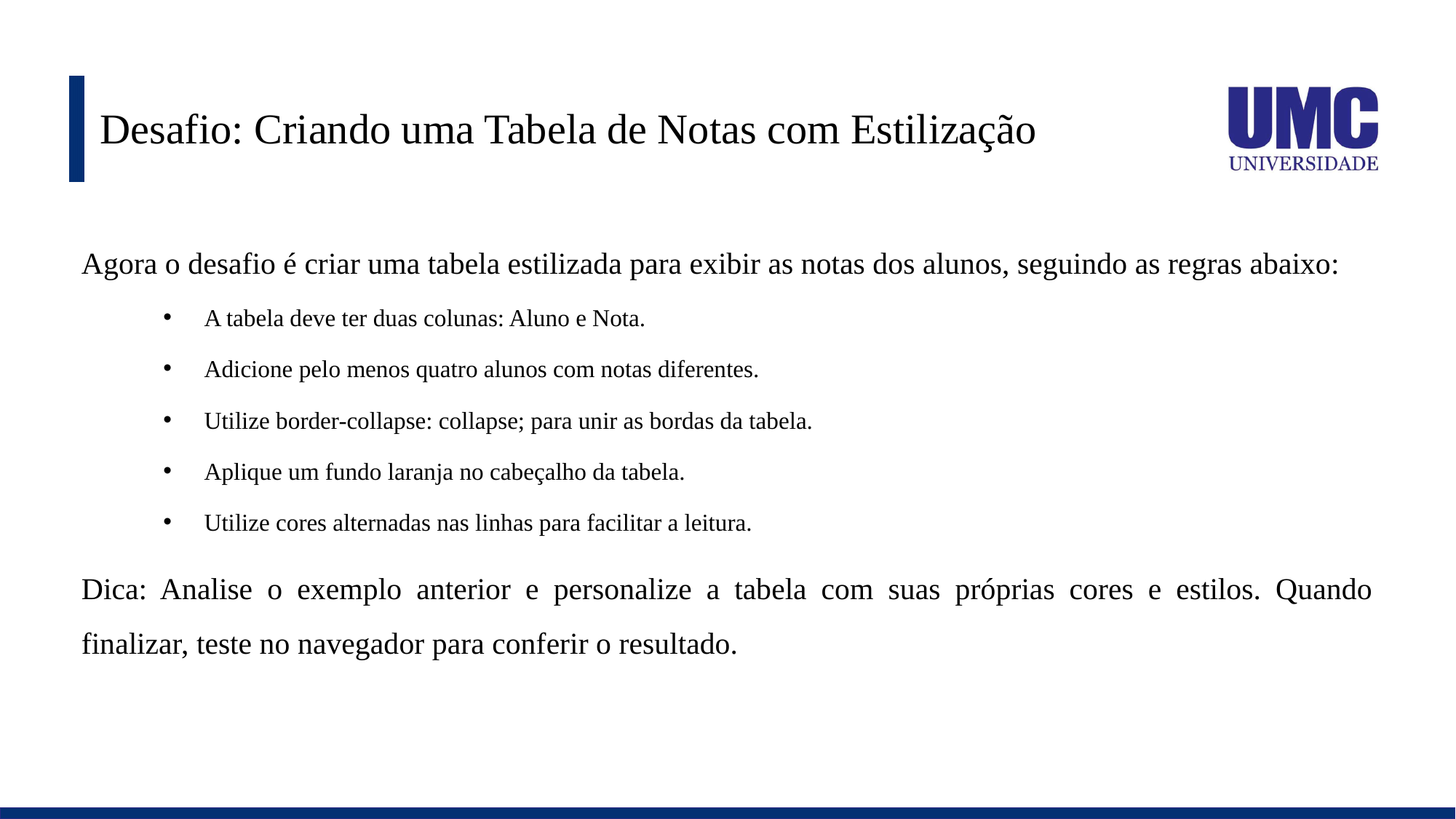

# Desafio: Criando uma Tabela de Notas com Estilização
Agora o desafio é criar uma tabela estilizada para exibir as notas dos alunos, seguindo as regras abaixo:
A tabela deve ter duas colunas: Aluno e Nota.
Adicione pelo menos quatro alunos com notas diferentes.
Utilize border-collapse: collapse; para unir as bordas da tabela.
Aplique um fundo laranja no cabeçalho da tabela.
Utilize cores alternadas nas linhas para facilitar a leitura.
Dica: Analise o exemplo anterior e personalize a tabela com suas próprias cores e estilos. Quando finalizar, teste no navegador para conferir o resultado.